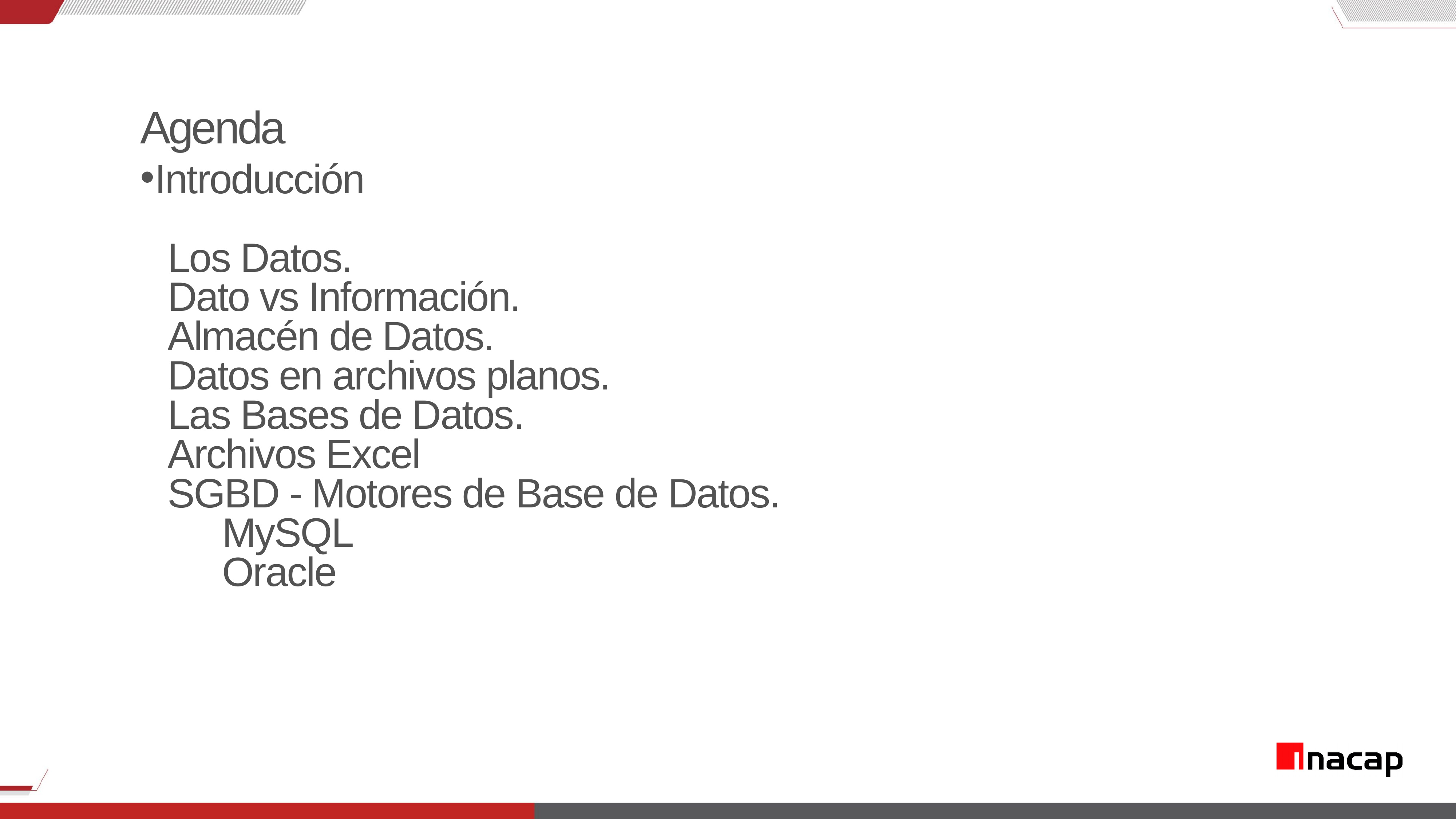

Agenda
Introducción

Los Datos.
Dato vs Información.
Almacén de Datos.
Datos en archivos planos.
Las Bases de Datos.
Archivos Excel
SGBD - Motores de Base de Datos.
	MySQL
	Oracle